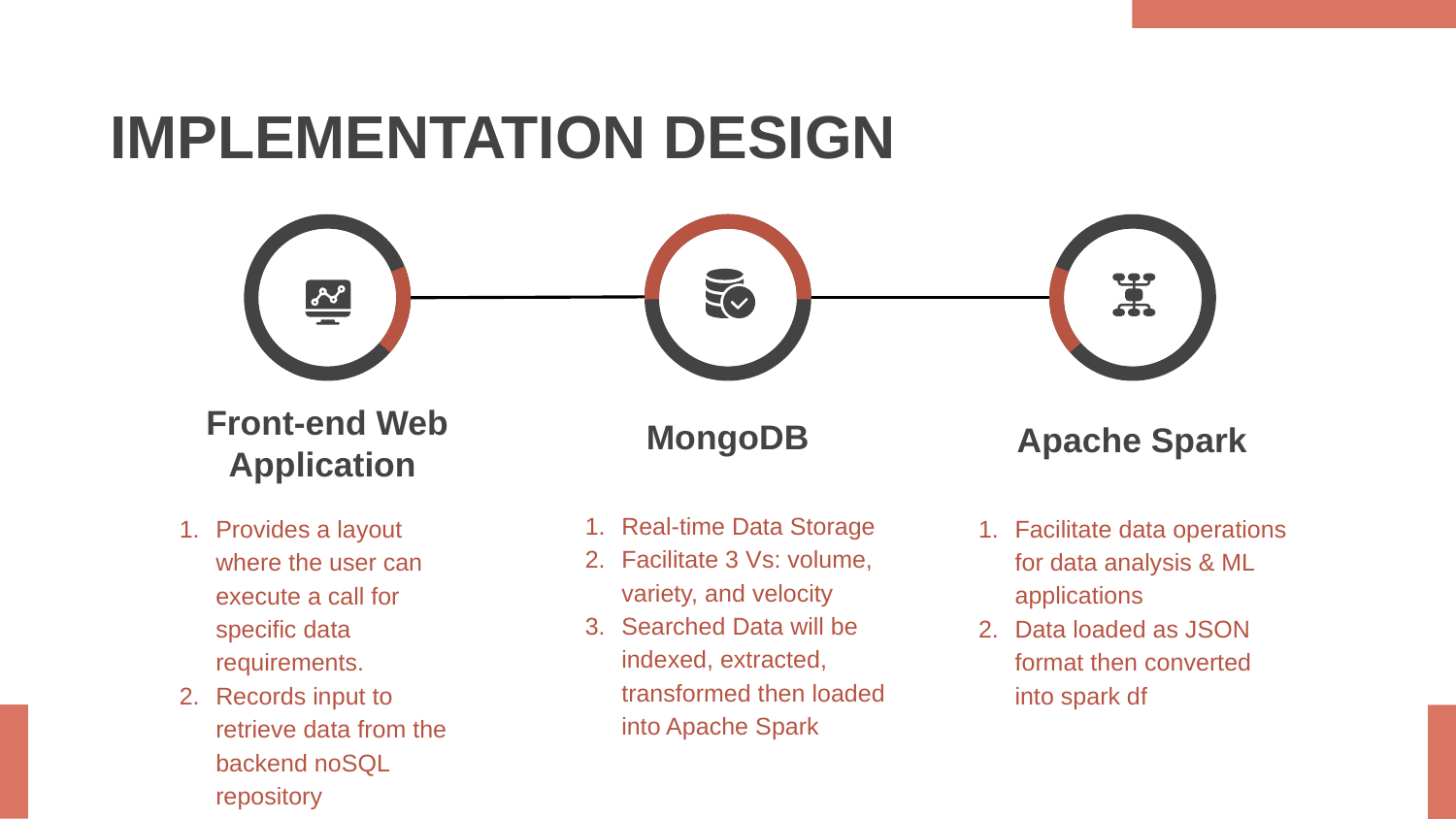

# IMPLEMENTATION DESIGN

MongoDB
Apache Spark
Front-end Web Application
Real-time Data Storage
Facilitate 3 Vs: volume, variety, and velocity
Searched Data will be indexed, extracted, transformed then loaded into Apache Spark
Provides a layout where the user can execute a call for specific data requirements.
Records input to retrieve data from the backend noSQL repository

Facilitate data operations for data analysis & ML applications
Data loaded as JSON format then converted into spark df